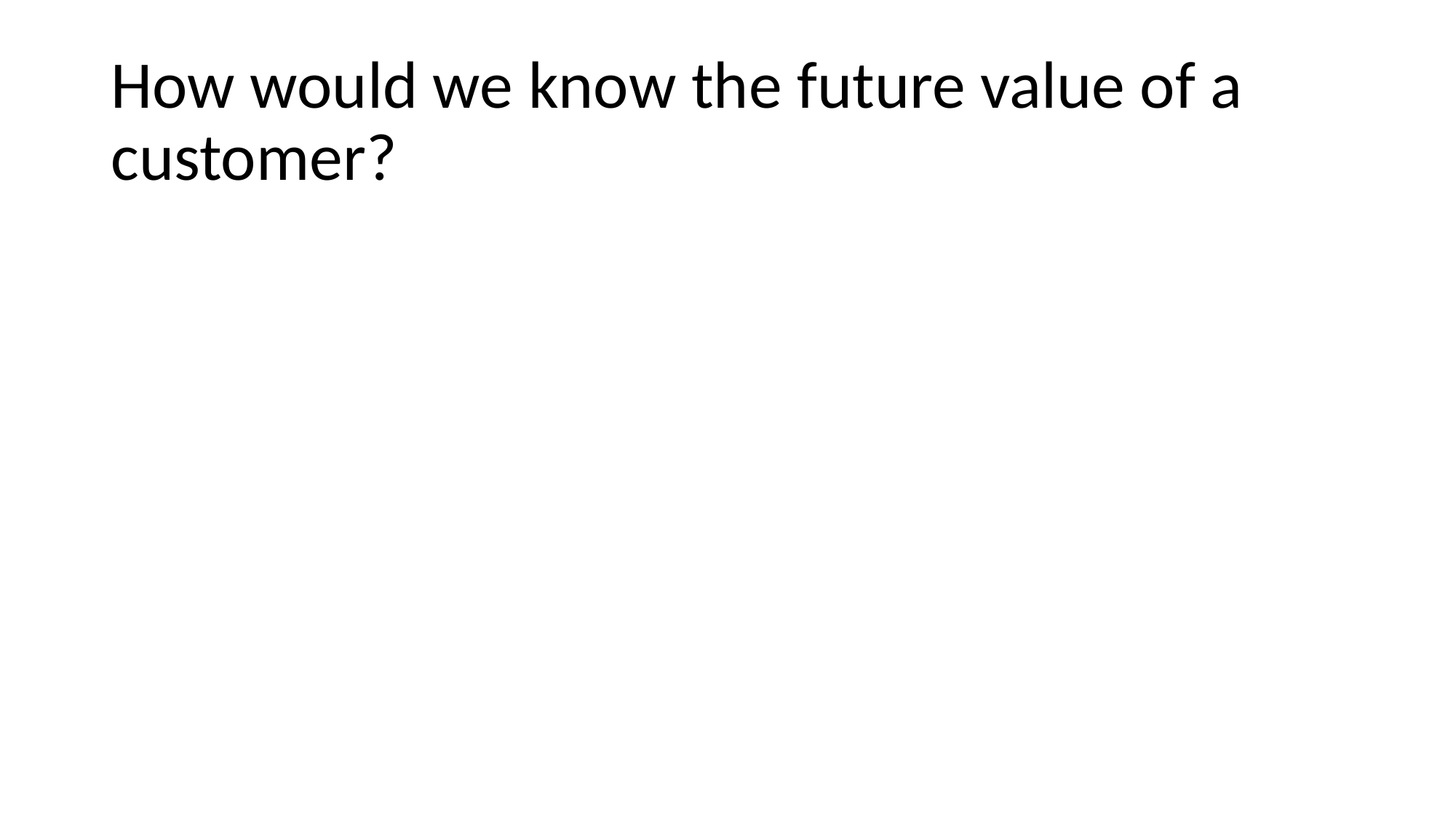

# How would we know the future value of a customer?